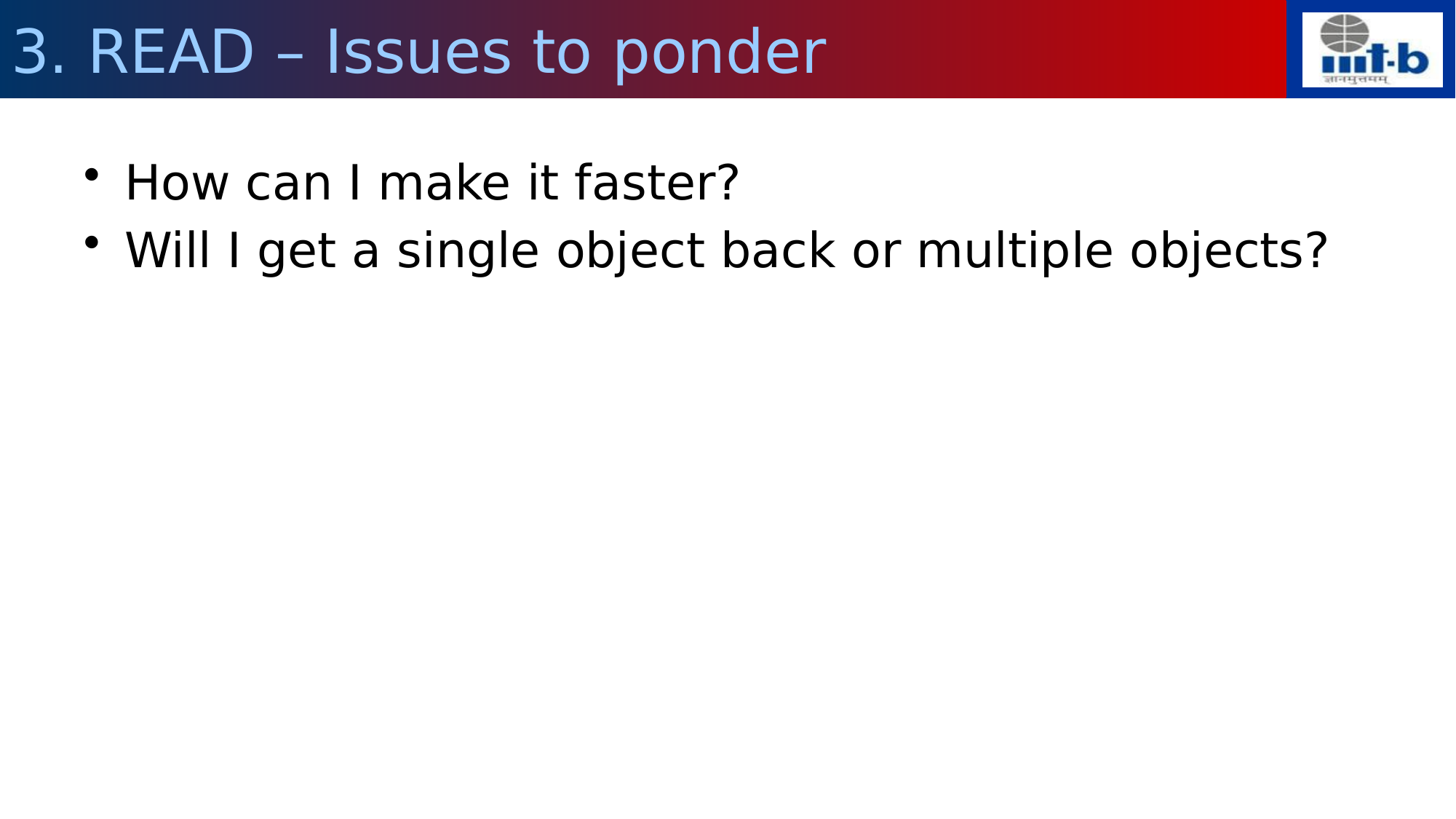

# 3. READ – Issues to ponder
How can I make it faster?
Will I get a single object back or multiple objects?